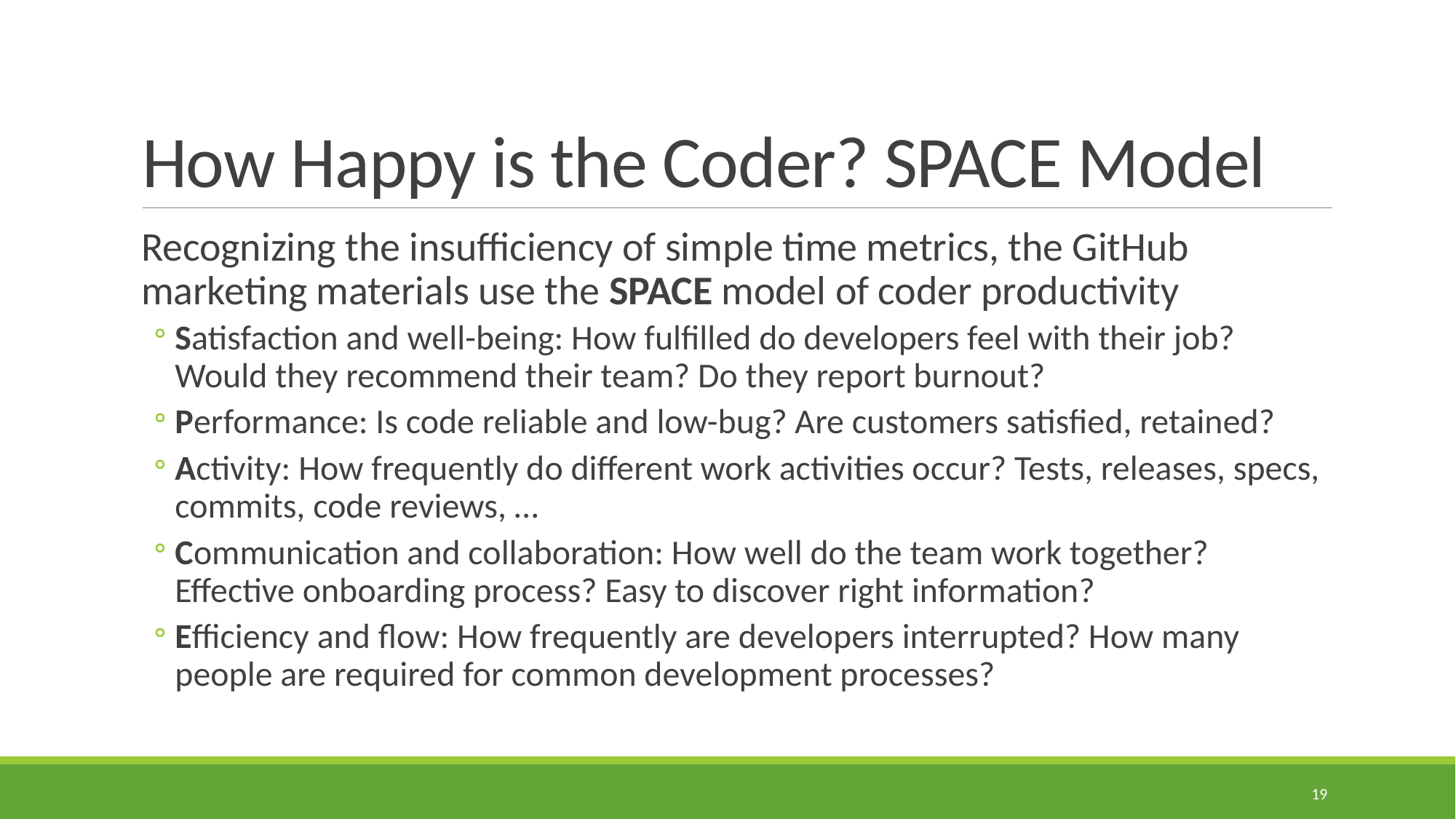

# How Happy is the Coder? SPACE Model
Recognizing the insufficiency of simple time metrics, the GitHub marketing materials use the SPACE model of coder productivity
Satisfaction and well-being: How fulfilled do developers feel with their job? Would they recommend their team? Do they report burnout?
Performance: Is code reliable and low-bug? Are customers satisfied, retained?
Activity: How frequently do different work activities occur? Tests, releases, specs, commits, code reviews, …
Communication and collaboration: How well do the team work together? Effective onboarding process? Easy to discover right information?
Efficiency and flow: How frequently are developers interrupted? How many people are required for common development processes?

19